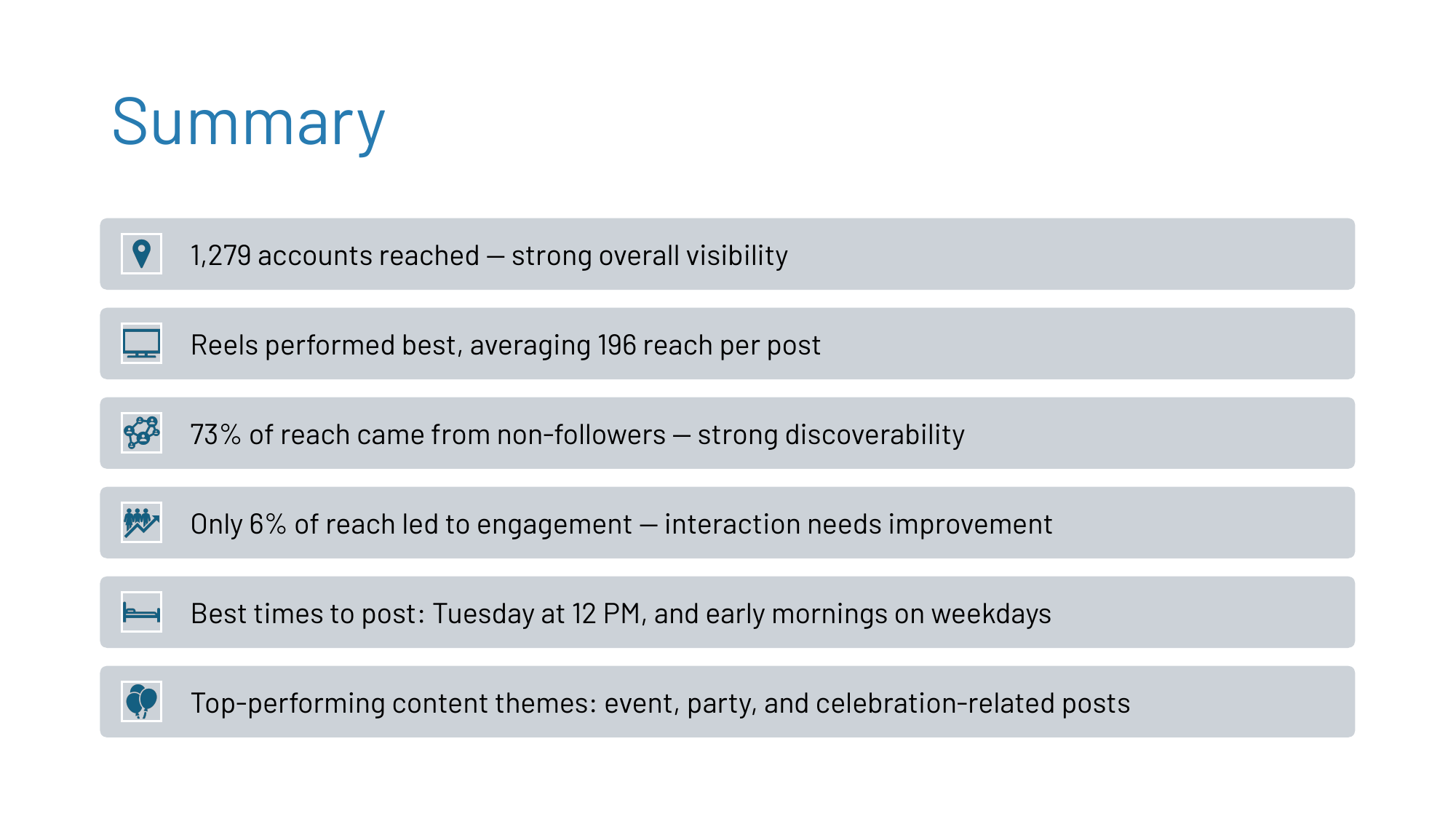

# Summary
1,279 accounts reached — strong overall visibility
Reels performed best, averaging 196 reach per post
73% of reach came from non-followers — strong discoverability
Only 6% of reach led to engagement — interaction needs improvement
Best times to post: Tuesday at 12 PM, and early mornings on weekdays
Top-performing content themes: event, party, and celebration-related posts